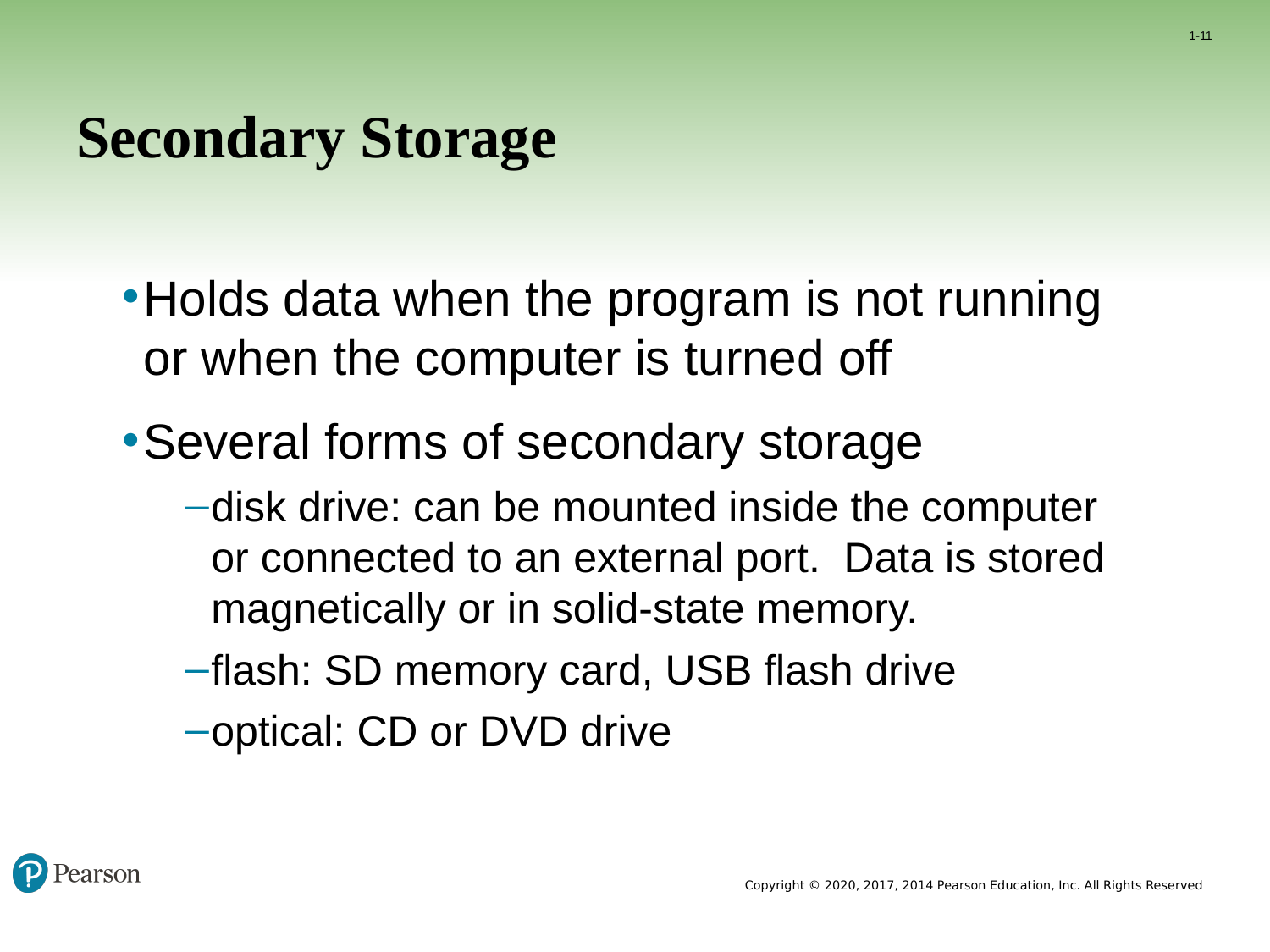

1-11
# Secondary Storage
Holds data when the program is not running or when the computer is turned off
Several forms of secondary storage
disk drive: can be mounted inside the computer or connected to an external port.  Data is stored magnetically or in solid-state memory.
flash: SD memory card, USB flash drive
optical: CD or DVD drive